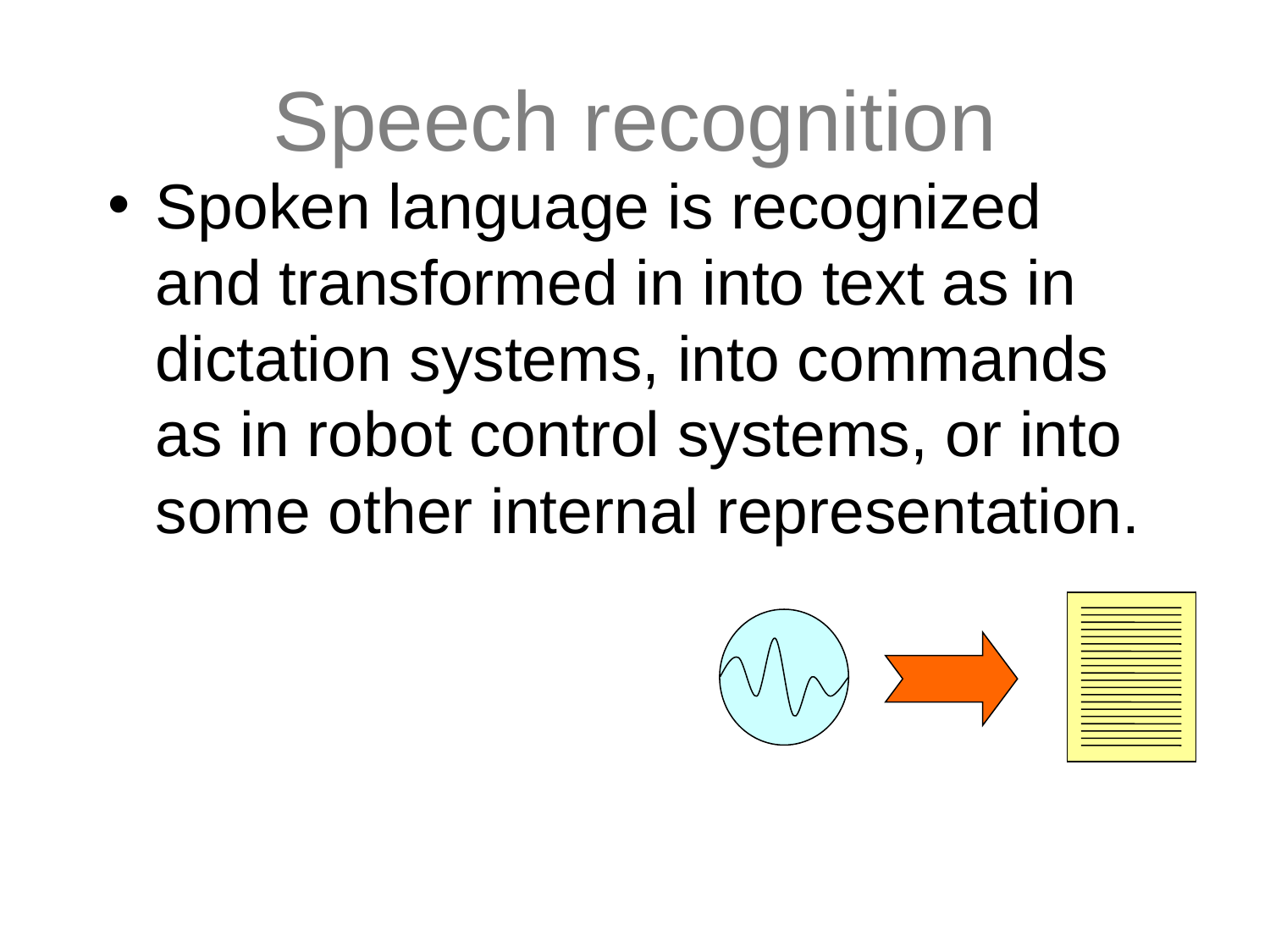

# Speech recognition
Spoken language is recognized and transformed in into text as in dictation systems, into commands as in robot control systems, or into some other internal representation.